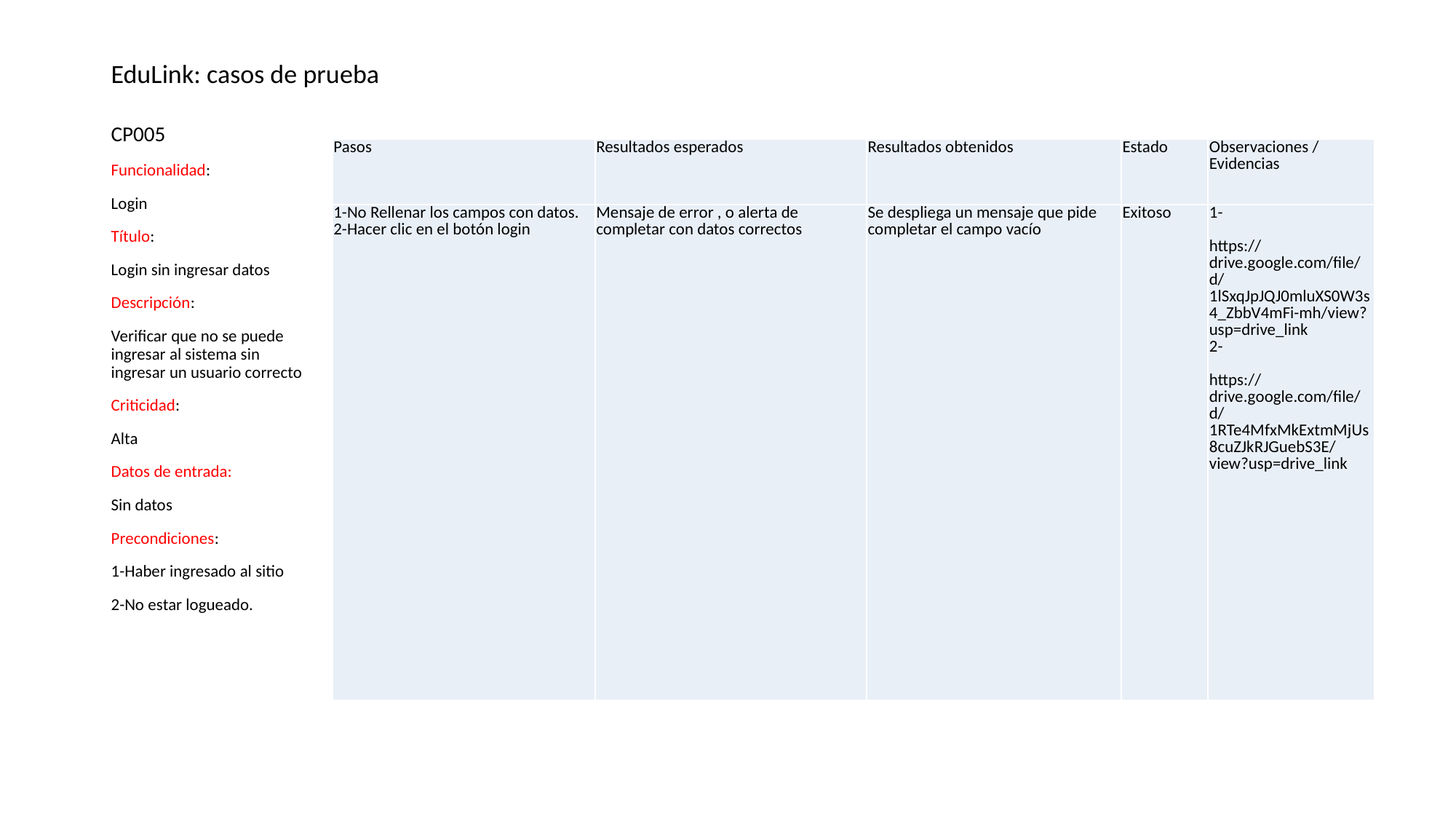

# EduLink: casos de prueba
CP005
Funcionalidad:
Login
Título:
Login sin ingresar datos
Descripción:
Verificar que no se puede ingresar al sistema sin ingresar un usuario correcto
Criticidad:
Alta
Datos de entrada:
Sin datos
Precondiciones:
1-Haber ingresado al sitio
2-No estar logueado.

| Pasos | Resultados esperados | Resultados obtenidos | Estado | Observaciones / Evidencias |
| --- | --- | --- | --- | --- |
| 1-No Rellenar los campos con datos. 2-Hacer clic en el botón login | Mensaje de error , o alerta de completar con datos correctos | Se despliega un mensaje que pide completar el campo vacío | Exitoso | 1- https://drive.google.com/file/d/1lSxqJpJQJ0mluXS0W3s4\_ZbbV4mFi-mh/view?usp=drive\_link 2- https://drive.google.com/file/d/1RTe4MfxMkExtmMjUs8cuZJkRJGuebS3E/view?usp=drive\_link |